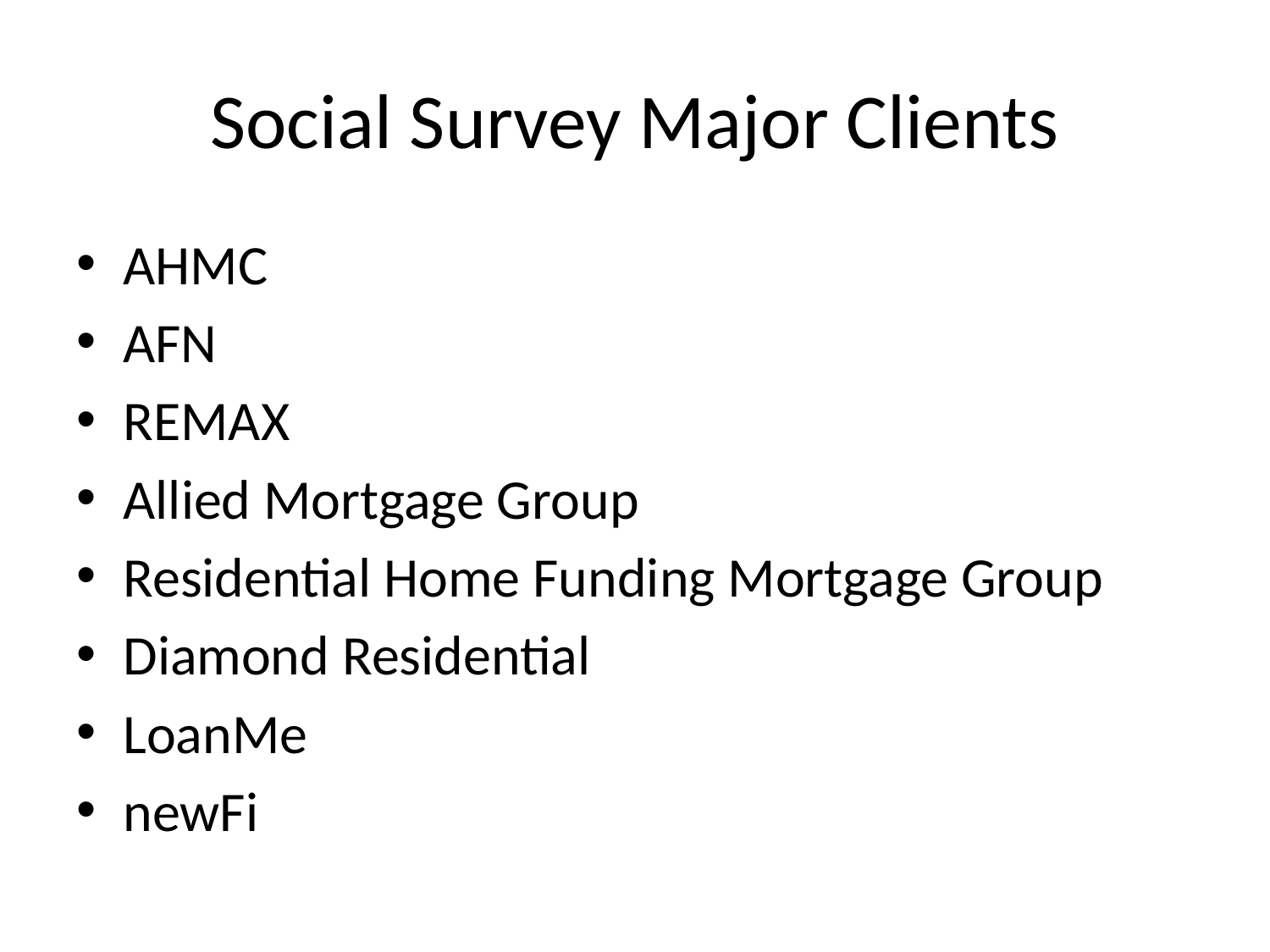

# Social Survey Major Clients
AHMC
AFN
REMAX
Allied Mortgage Group
Residential Home Funding Mortgage Group
Diamond Residential
LoanMe
newFi